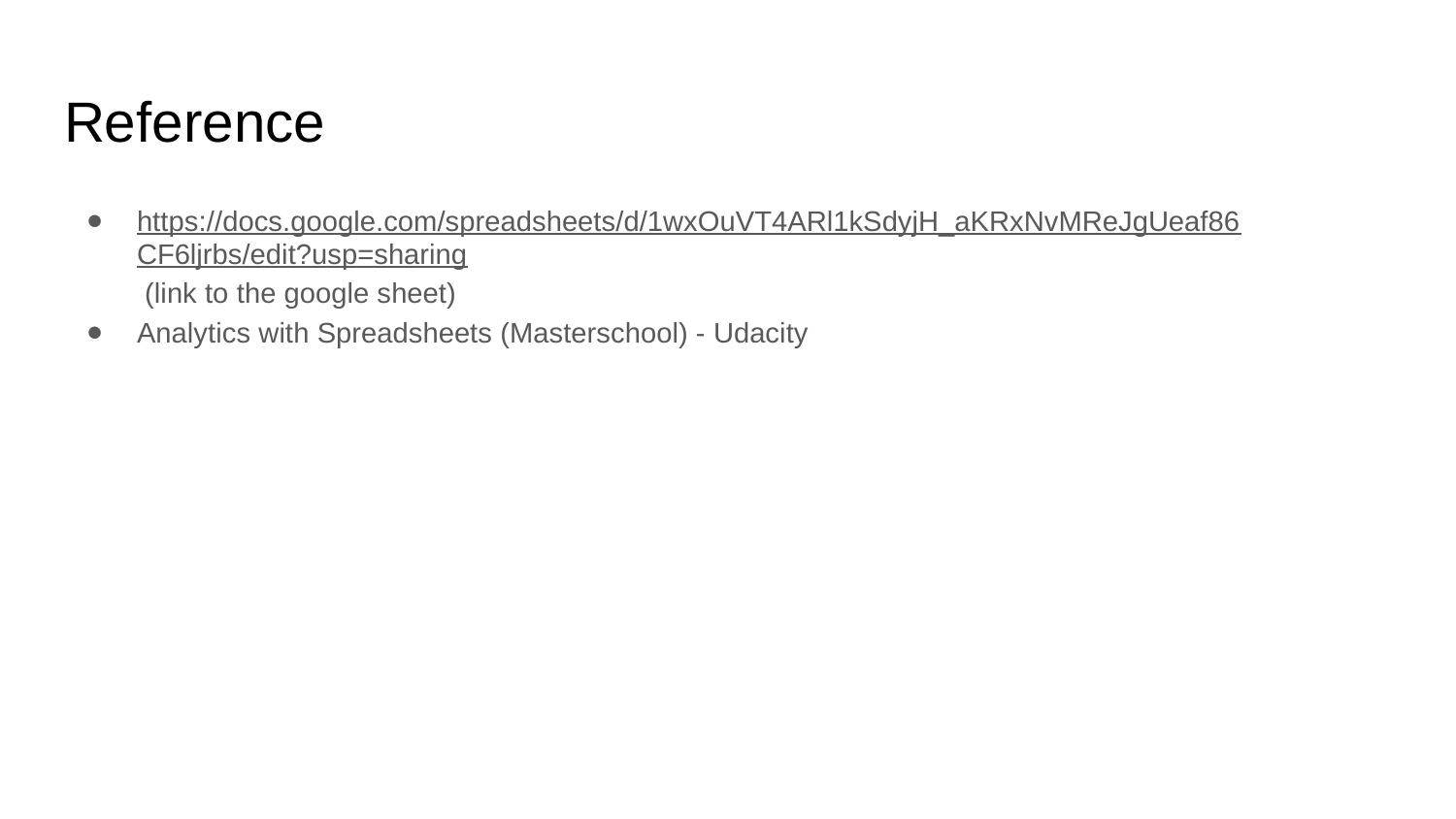

# Reference
https://docs.google.com/spreadsheets/d/1wxOuVT4ARl1kSdyjH_aKRxNvMReJgUeaf86CF6ljrbs/edit?usp=sharing (link to the google sheet)
Analytics with Spreadsheets (Masterschool) - Udacity